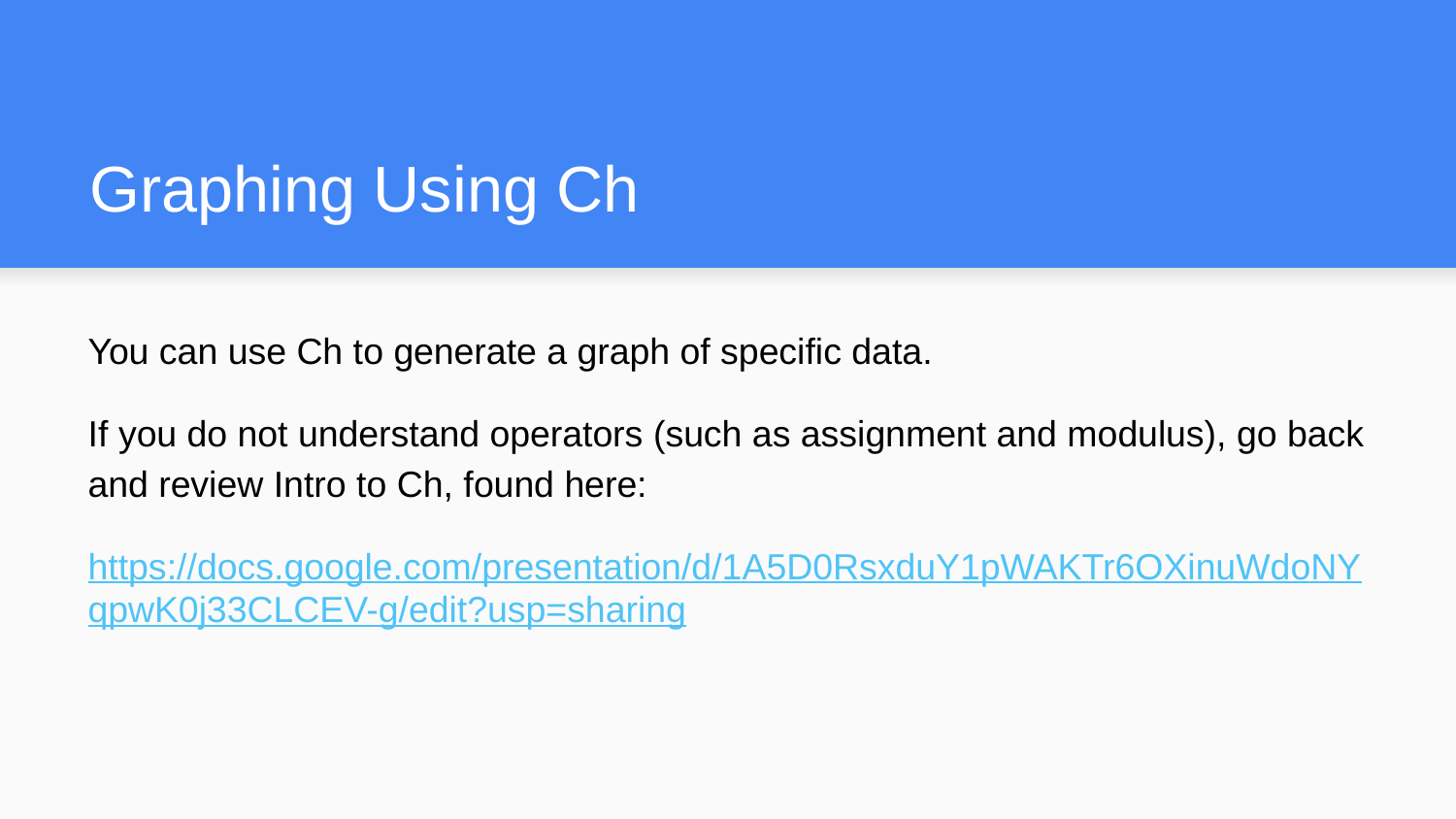

# Graphing Using Ch
You can use Ch to generate a graph of specific data.
If you do not understand operators (such as assignment and modulus), go back and review Intro to Ch, found here:
https://docs.google.com/presentation/d/1A5D0RsxduY1pWAKTr6OXinuWdoNYqpwK0j33CLCEV-g/edit?usp=sharing